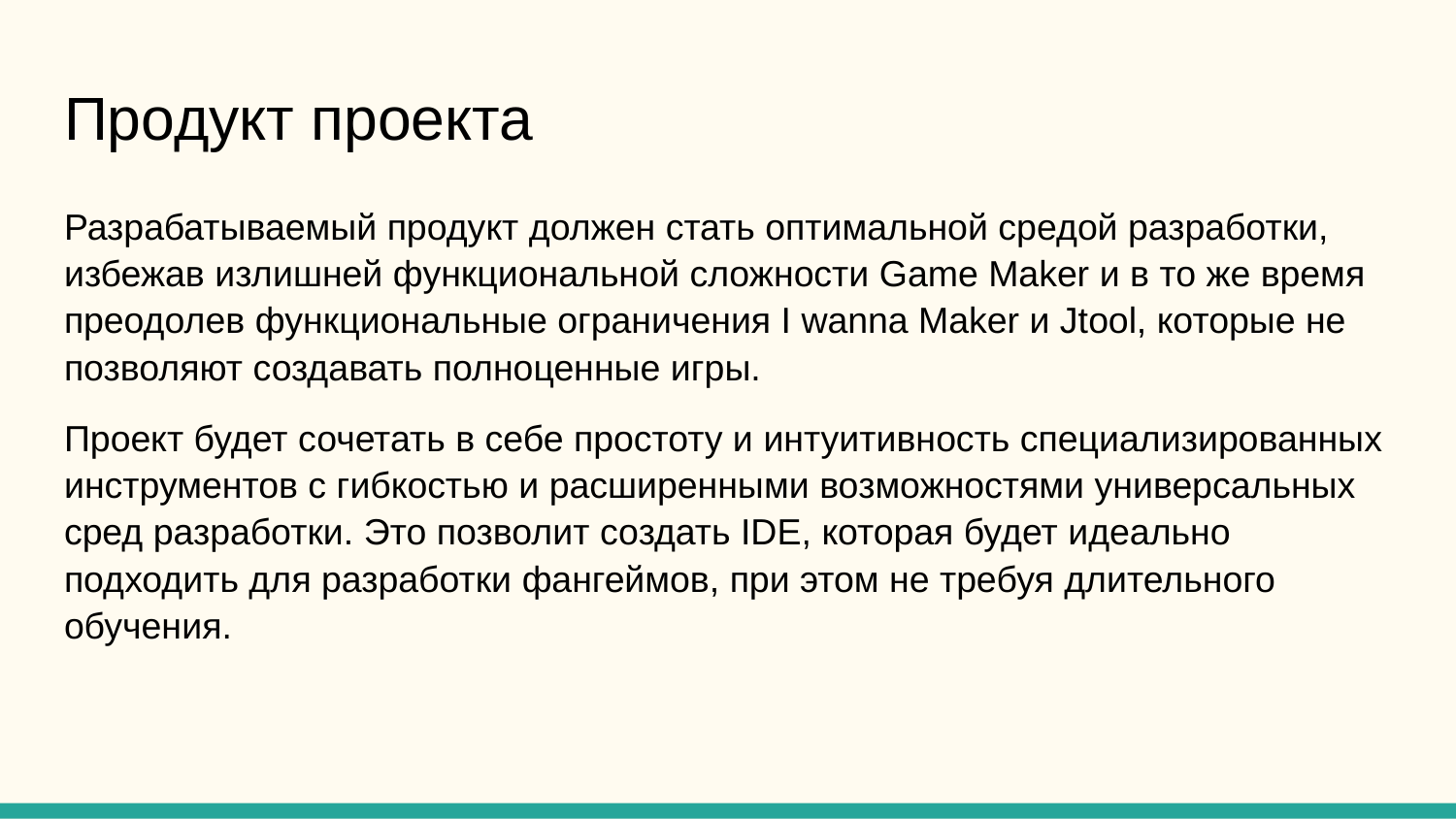

# Продукт проекта
Разрабатываемый продукт должен стать оптимальной средой разработки, избежав излишней функциональной сложности Game Maker и в то же время преодолев функциональные ограничения I wanna Maker и Jtool, которые не позволяют создавать полноценные игры.
Проект будет сочетать в себе простоту и интуитивность специализированных инструментов с гибкостью и расширенными возможностями универсальных сред разработки. Это позволит создать IDE, которая будет идеально подходить для разработки фангеймов, при этом не требуя длительного обучения.